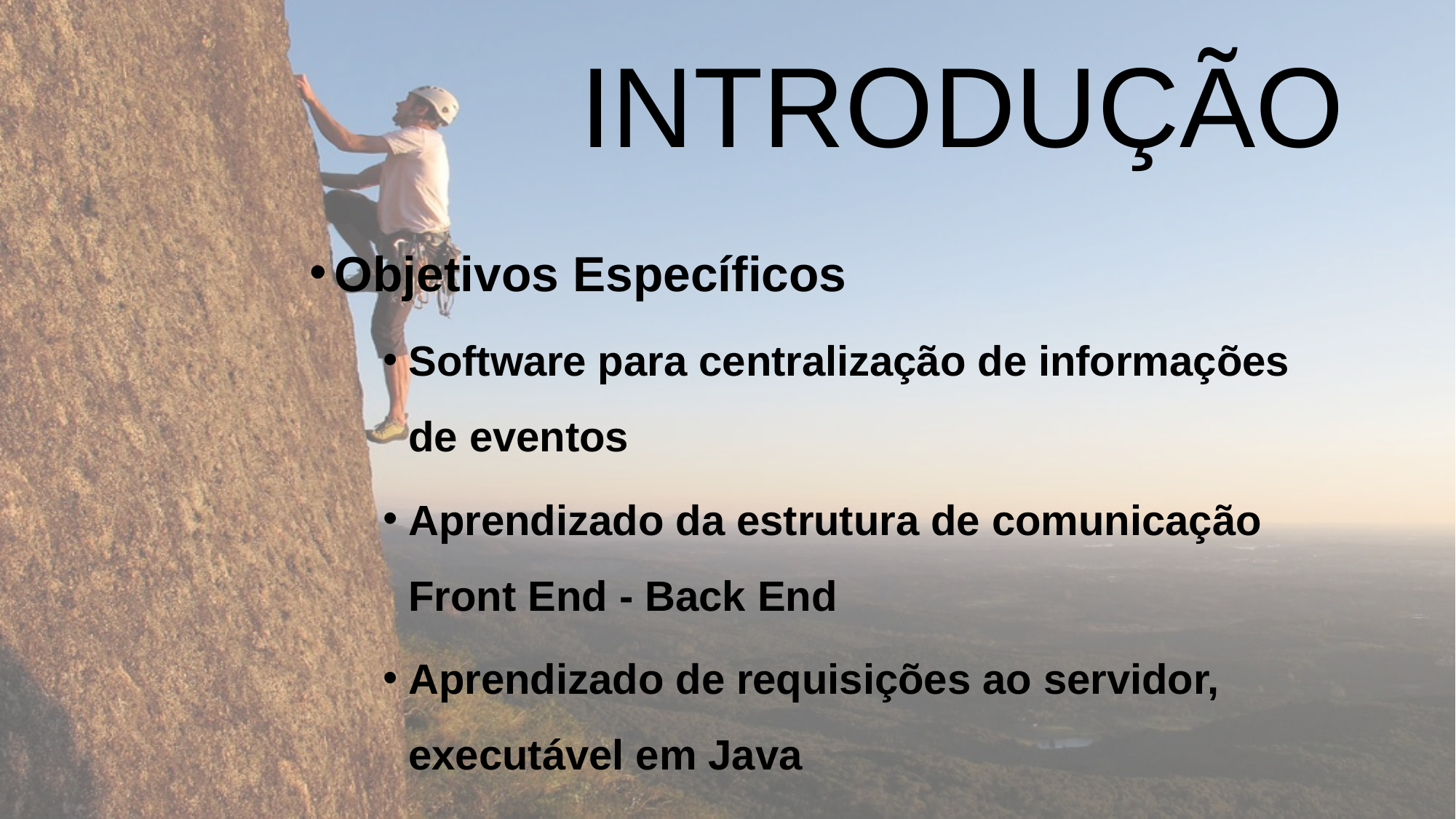

# INTRODUÇÃO
Objetivos Específicos
Software para centralização de informações de eventos
Aprendizado da estrutura de comunicação Front End - Back End
Aprendizado de requisições ao servidor, executável em Java